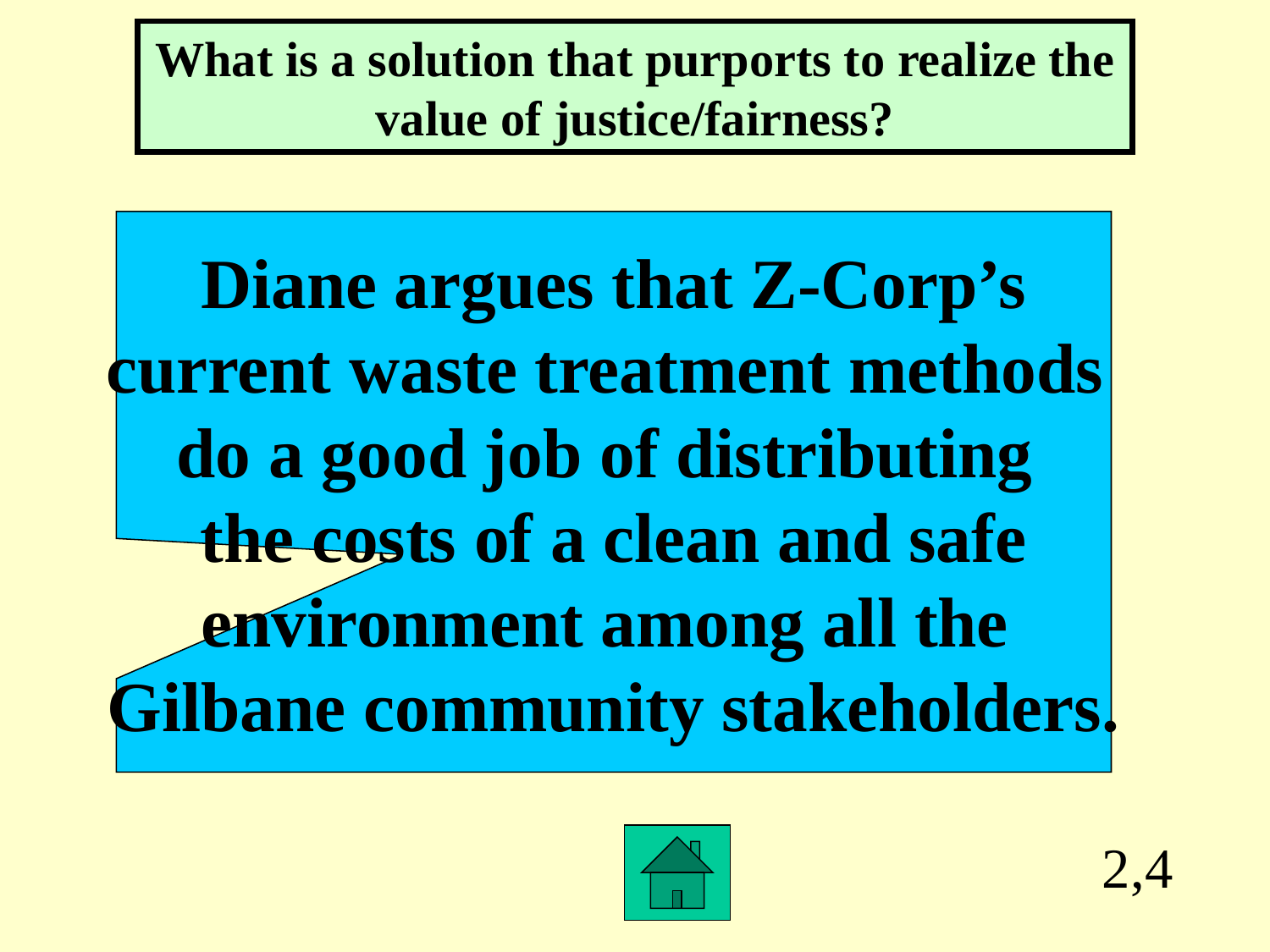

What is a solution that purports to realize the value of justice/fairness?
Diane argues that Z-Corp’s
current waste treatment methods
do a good job of distributing
the costs of a clean and safe
environment among all the
Gilbane community stakeholders.

2,4